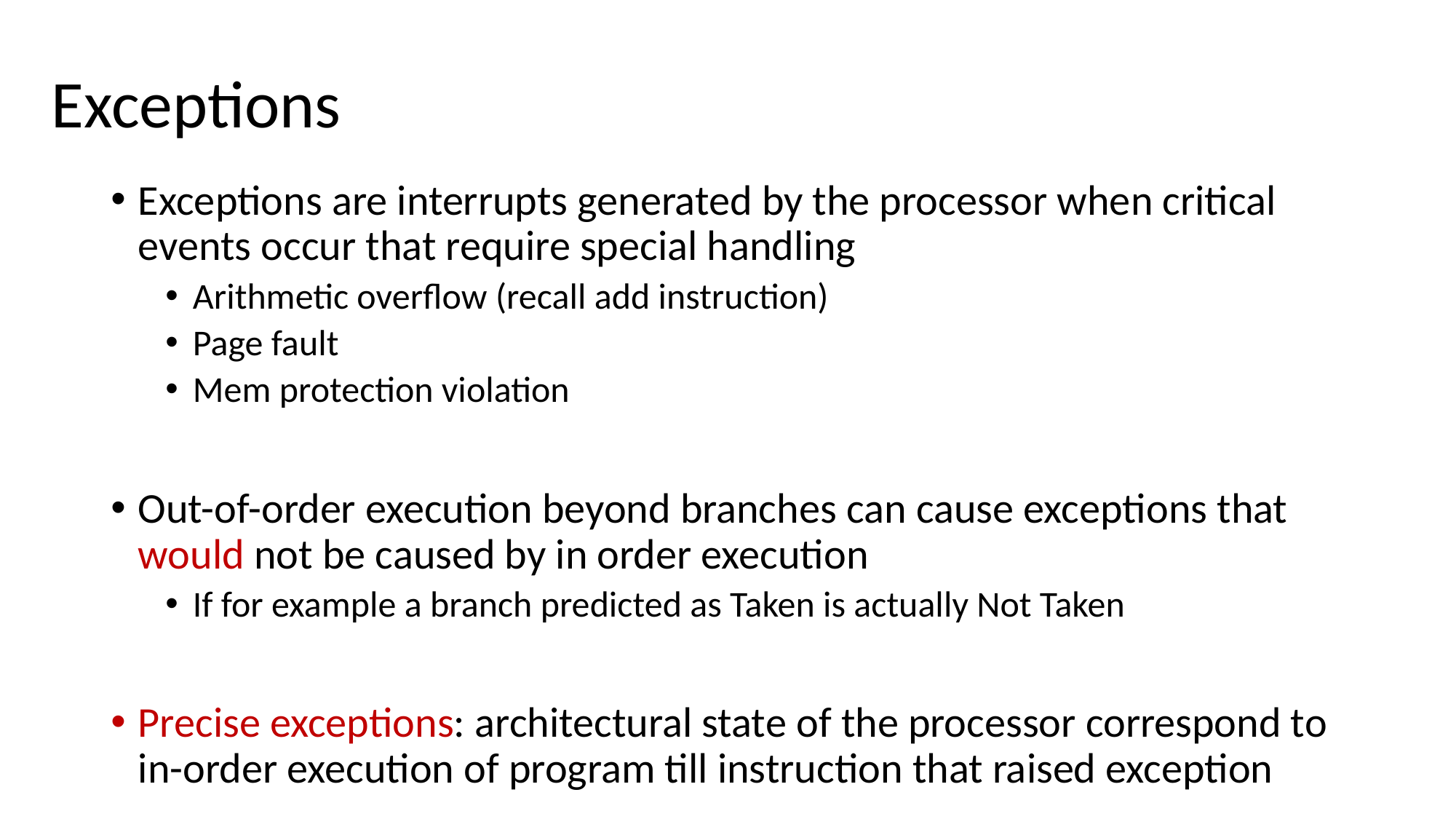

# Exceptions
Exceptions are interrupts generated by the processor when critical events occur that require special handling
Arithmetic overflow (recall add instruction)
Page fault
Mem protection violation

Out-of-order execution beyond branches can cause exceptions that would not be caused by in order execution
If for example a branch predicted as Taken is actually Not Taken

Precise exceptions: architectural state of the processor correspond to in-order execution of program till instruction that raised exception